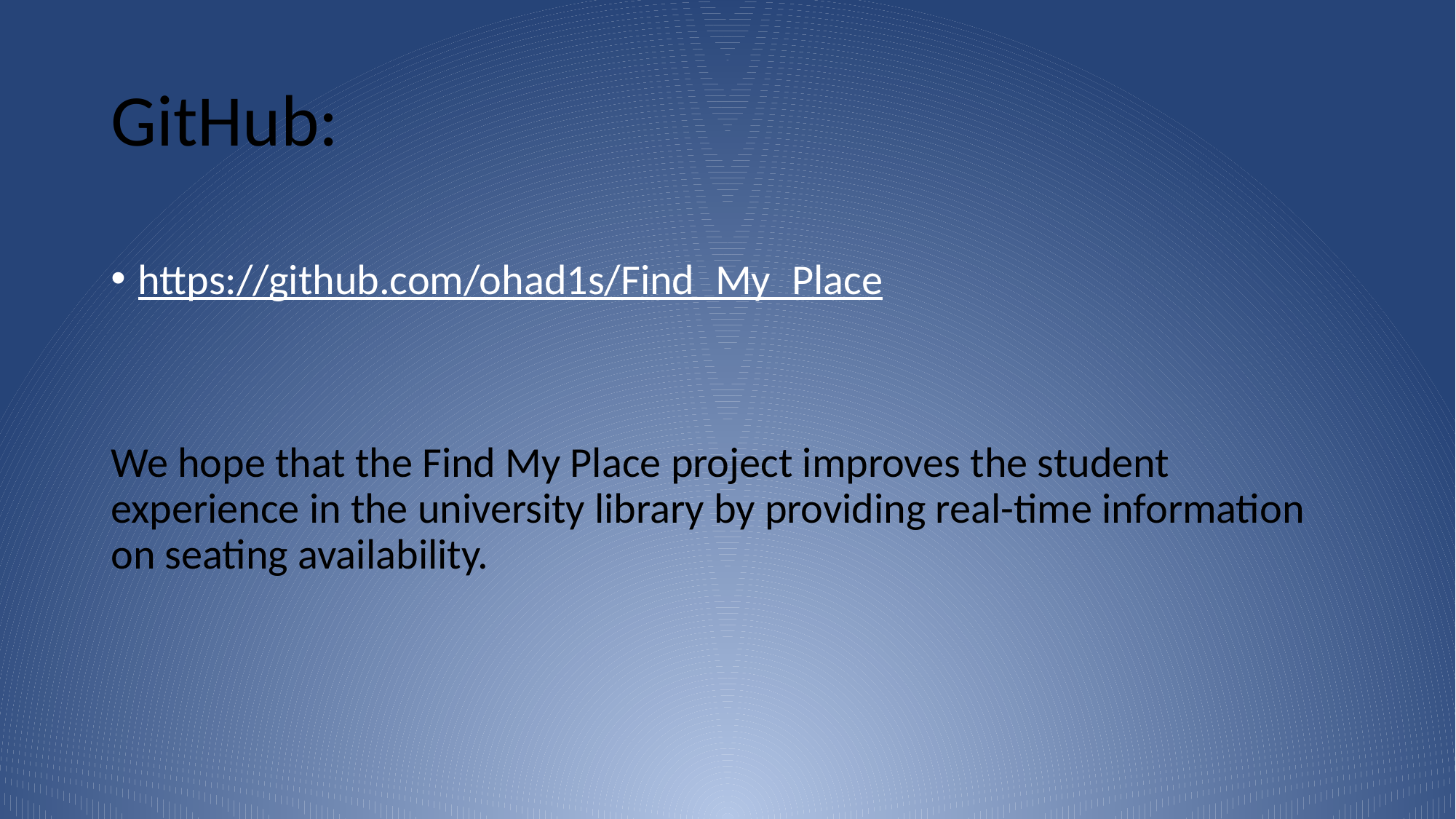

# GitHub:
https://github.com/ohad1s/Find_My_Place

We hope that the Find My Place project improves the student experience in the university library by providing real-time information on seating availability.